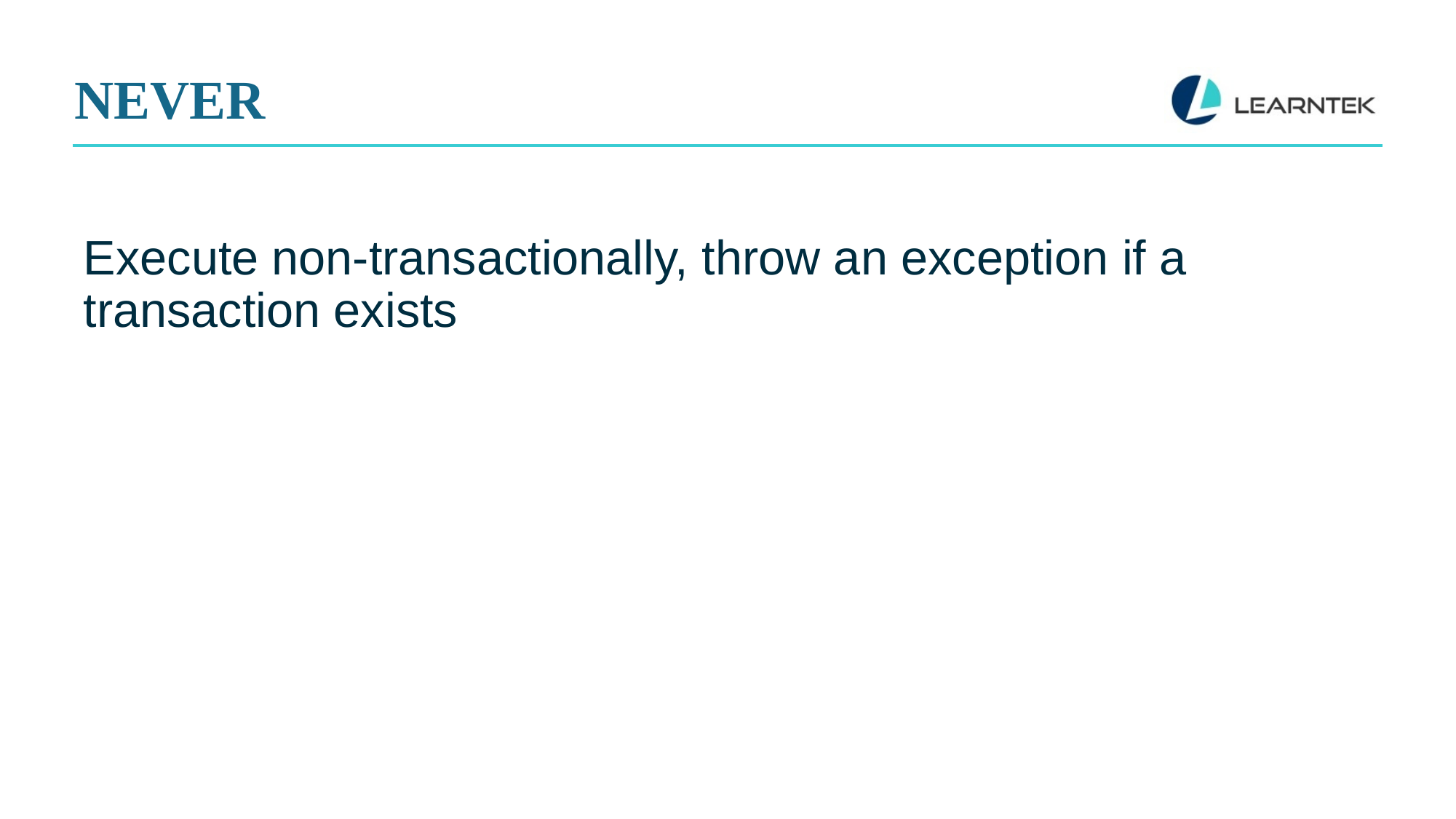

# NEVER
Execute non-transactionally, throw an exception if a transaction exists